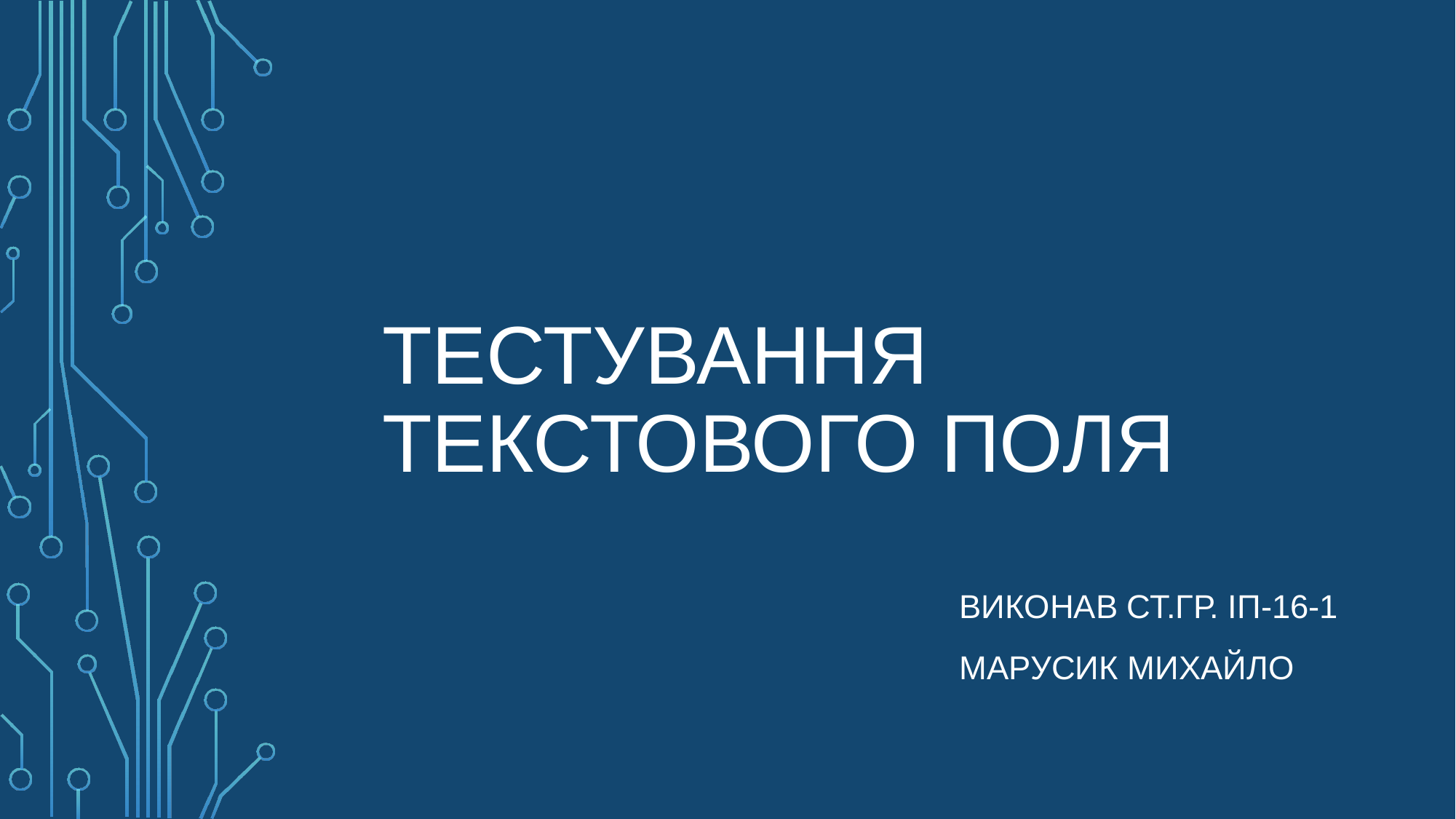

# Тестування текстового поля
Виконав ст.гр. ІП-16-1
Марусик Михайло